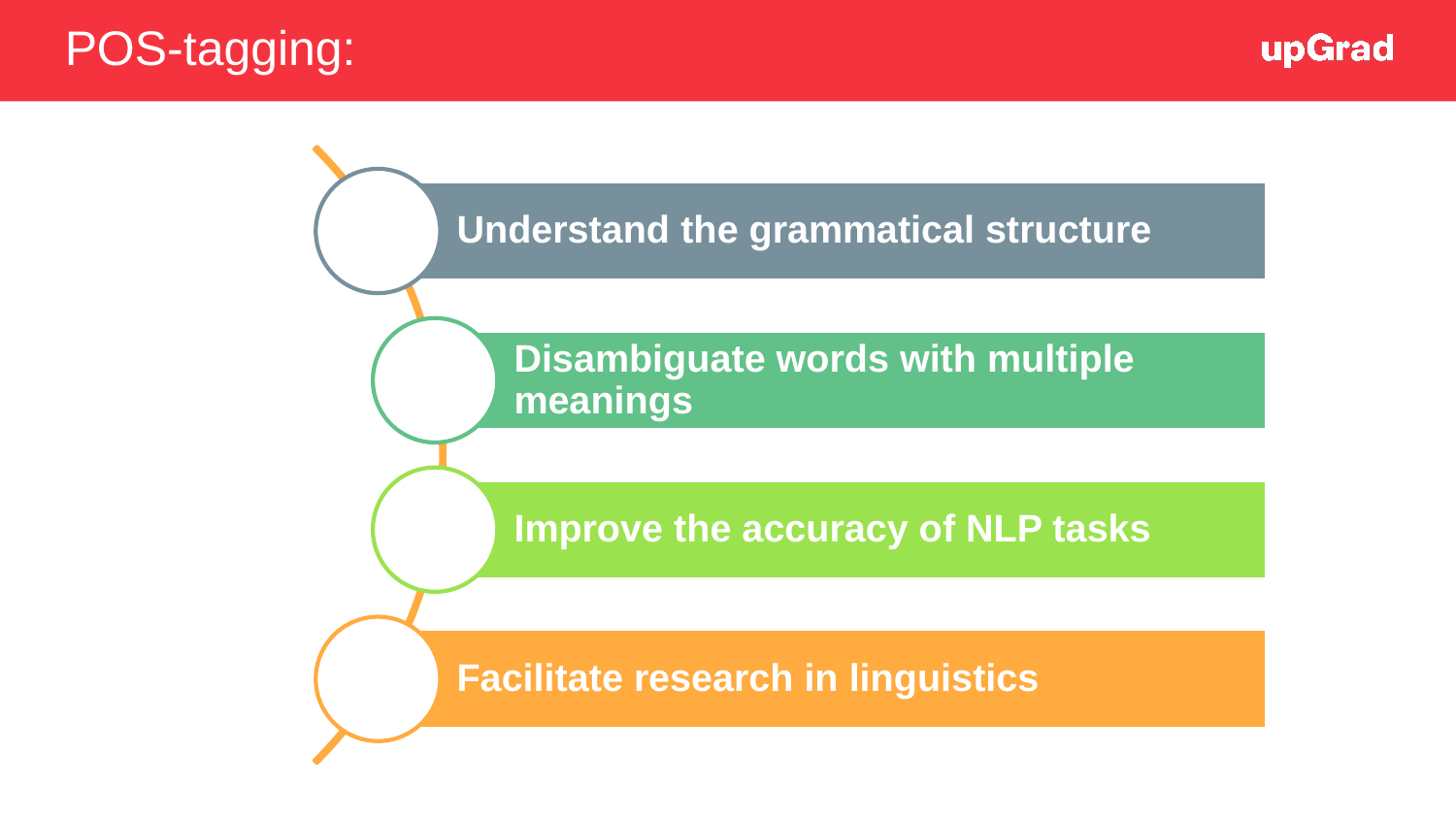

# POS-tagging:
Understand the grammatical structure
Disambiguate words with multiple meanings
Improve the accuracy of NLP tasks
Facilitate research in linguistics